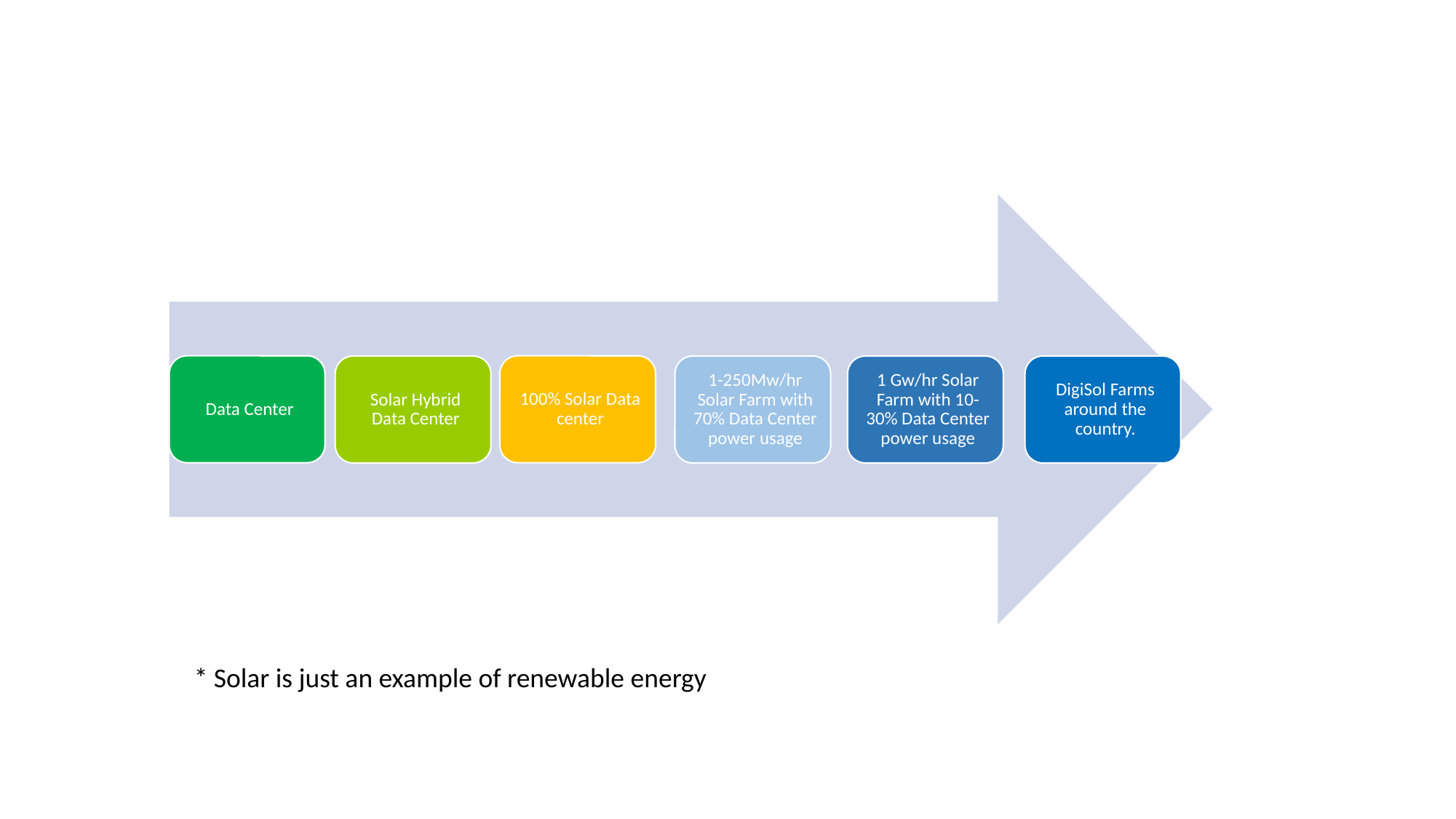

Data Center
Solar Hybrid Data Center
100% Solar Data center
1-250Mw/hr Solar Farm with 70% Data Center power usage
1 Gw/hr Solar Farm with 10-30% Data Center power usage
DigiSol Farms around the country.
* Solar is just an example of renewable energy